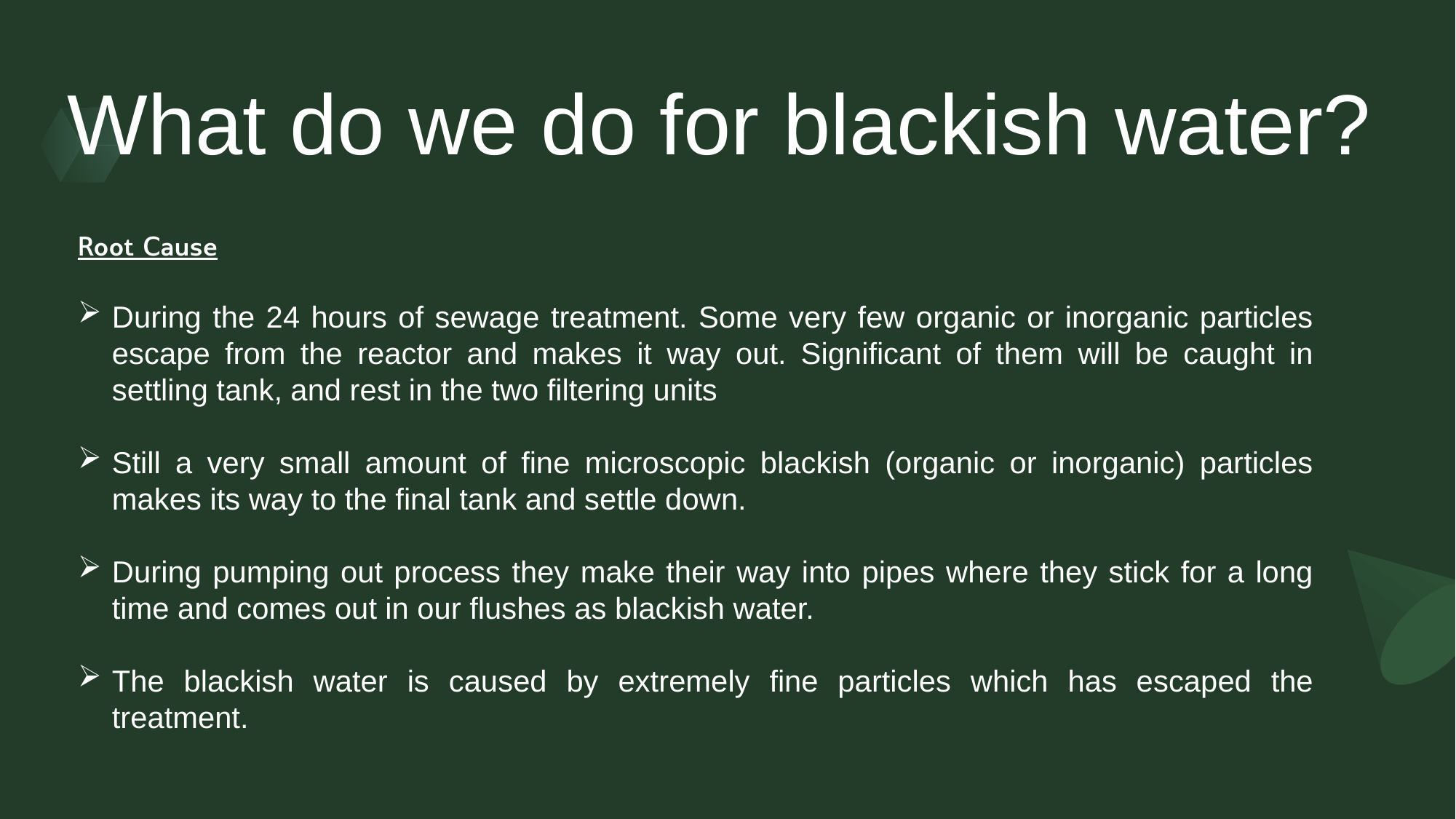

# What do we do for blackish water?
Root Cause
During the 24 hours of sewage treatment. Some very few organic or inorganic particles escape from the reactor and makes it way out. Significant of them will be caught in settling tank, and rest in the two filtering units

Still a very small amount of fine microscopic blackish (organic or inorganic) particles makes its way to the final tank and settle down.

During pumping out process they make their way into pipes where they stick for a long time and comes out in our flushes as blackish water.

The blackish water is caused by extremely fine particles which has escaped the treatment.